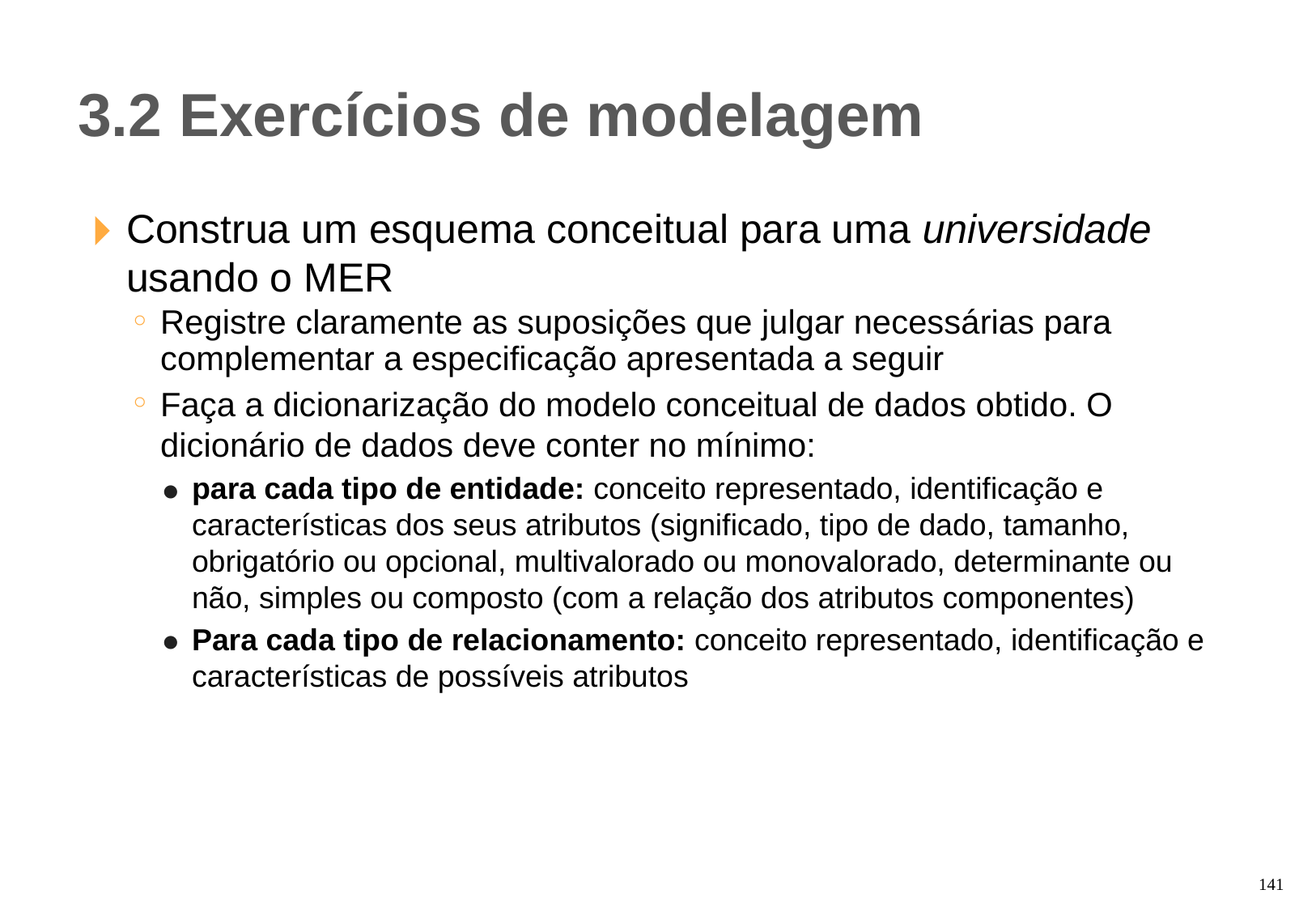

3.2 Exercícios de modelagem
Construa um esquema conceitual para uma universidade usando o MER
Registre claramente as suposições que julgar necessárias para complementar a especificação apresentada a seguir
Faça a dicionarização do modelo conceitual de dados obtido. O dicionário de dados deve conter no mínimo:
para cada tipo de entidade: conceito representado, identificação e características dos seus atributos (significado, tipo de dado, tamanho, obrigatório ou opcional, multivalorado ou monovalorado, determinante ou não, simples ou composto (com a relação dos atributos componentes)
Para cada tipo de relacionamento: conceito representado, identificação e características de possíveis atributos
141